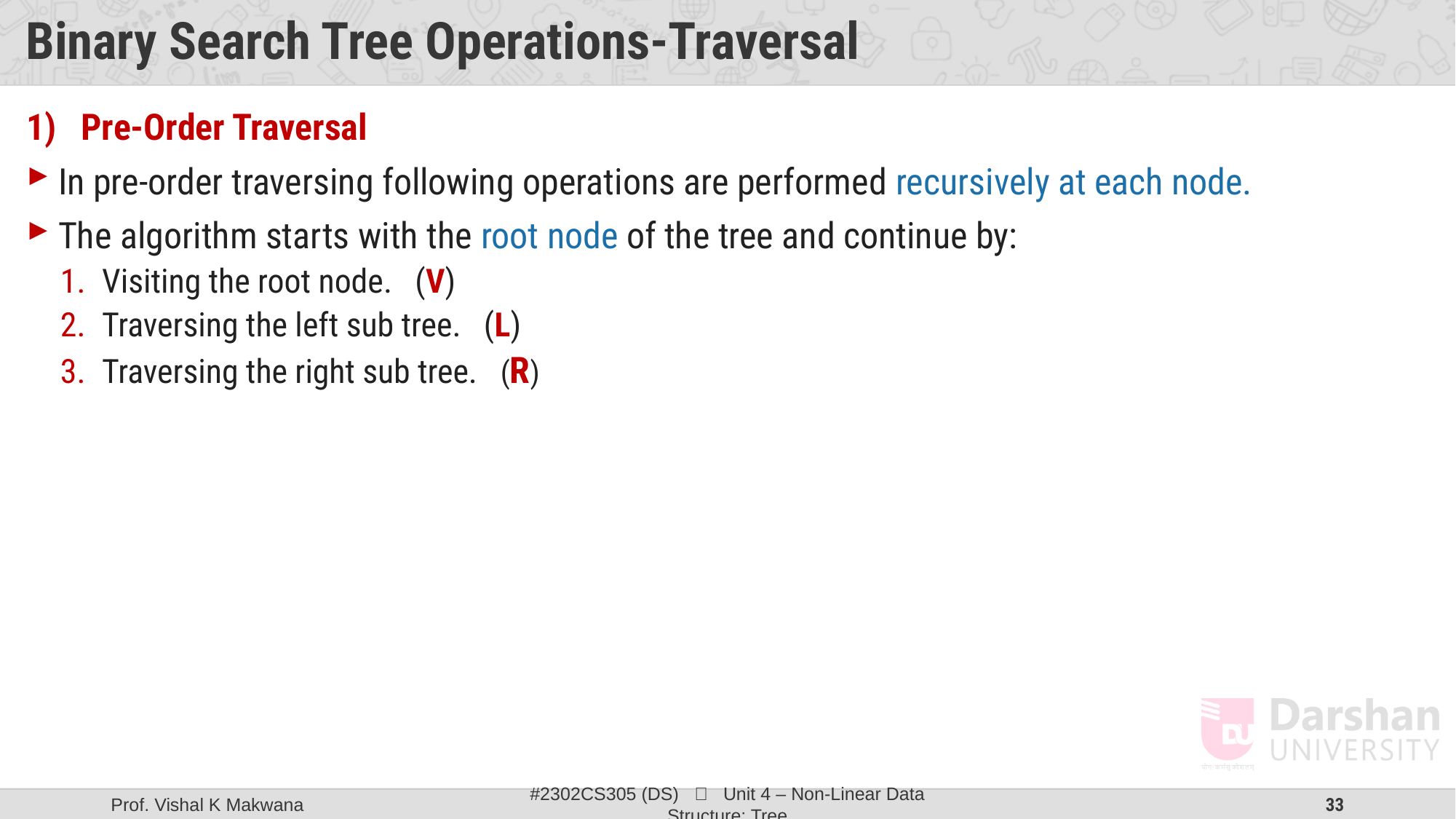

# Binary Search Tree Operations-Traversal
Pre-Order Traversal
In pre-order traversing following operations are performed recursively at each node.
The algorithm starts with the root node of the tree and continue by:
Visiting the root node.   (V)
Traversing the left sub tree.   (L)
Traversing the right sub tree.   (R)